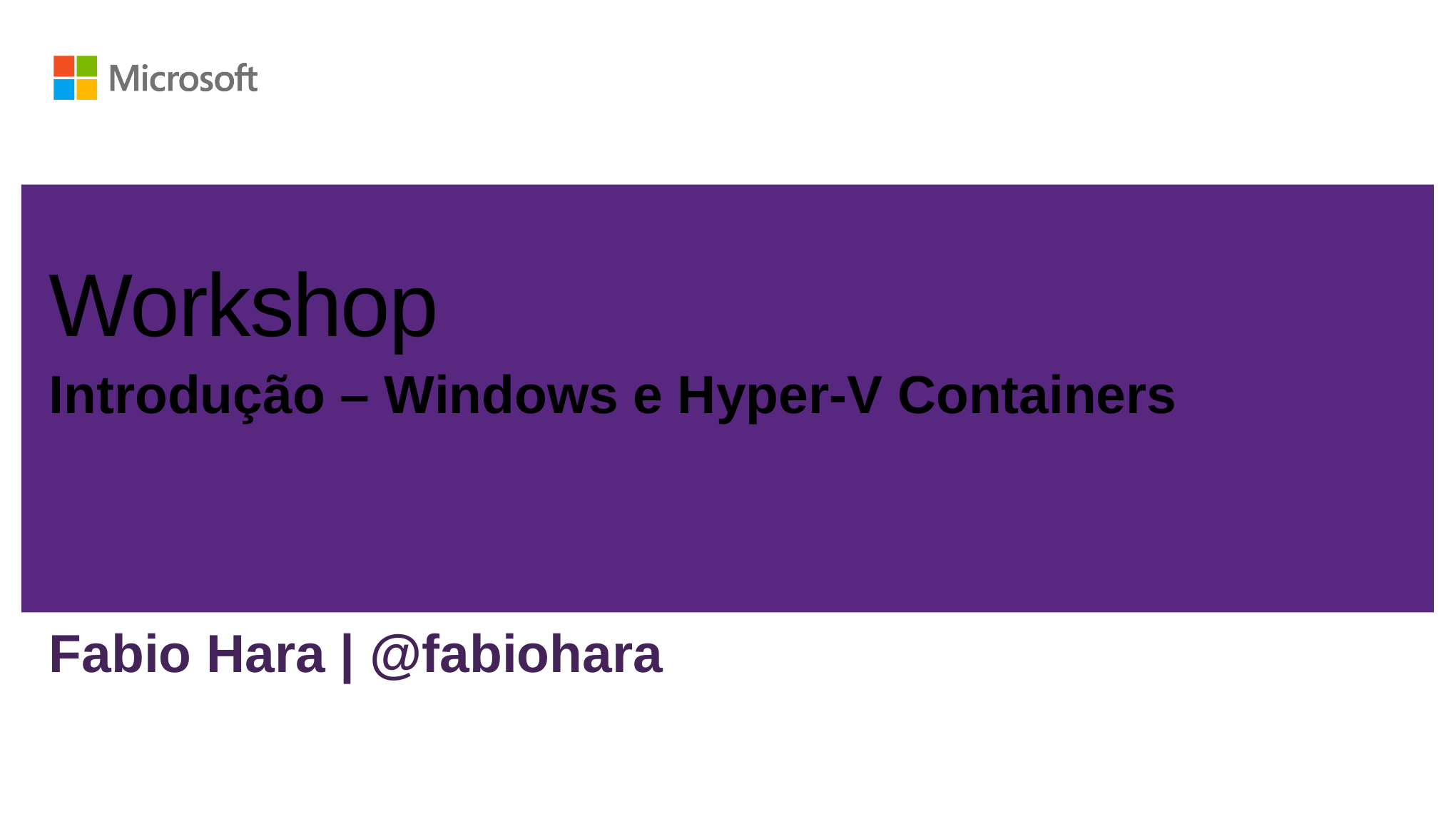

# Workshop
Introdução – Windows e Hyper-V Containers
Fabio Hara | @fabiohara